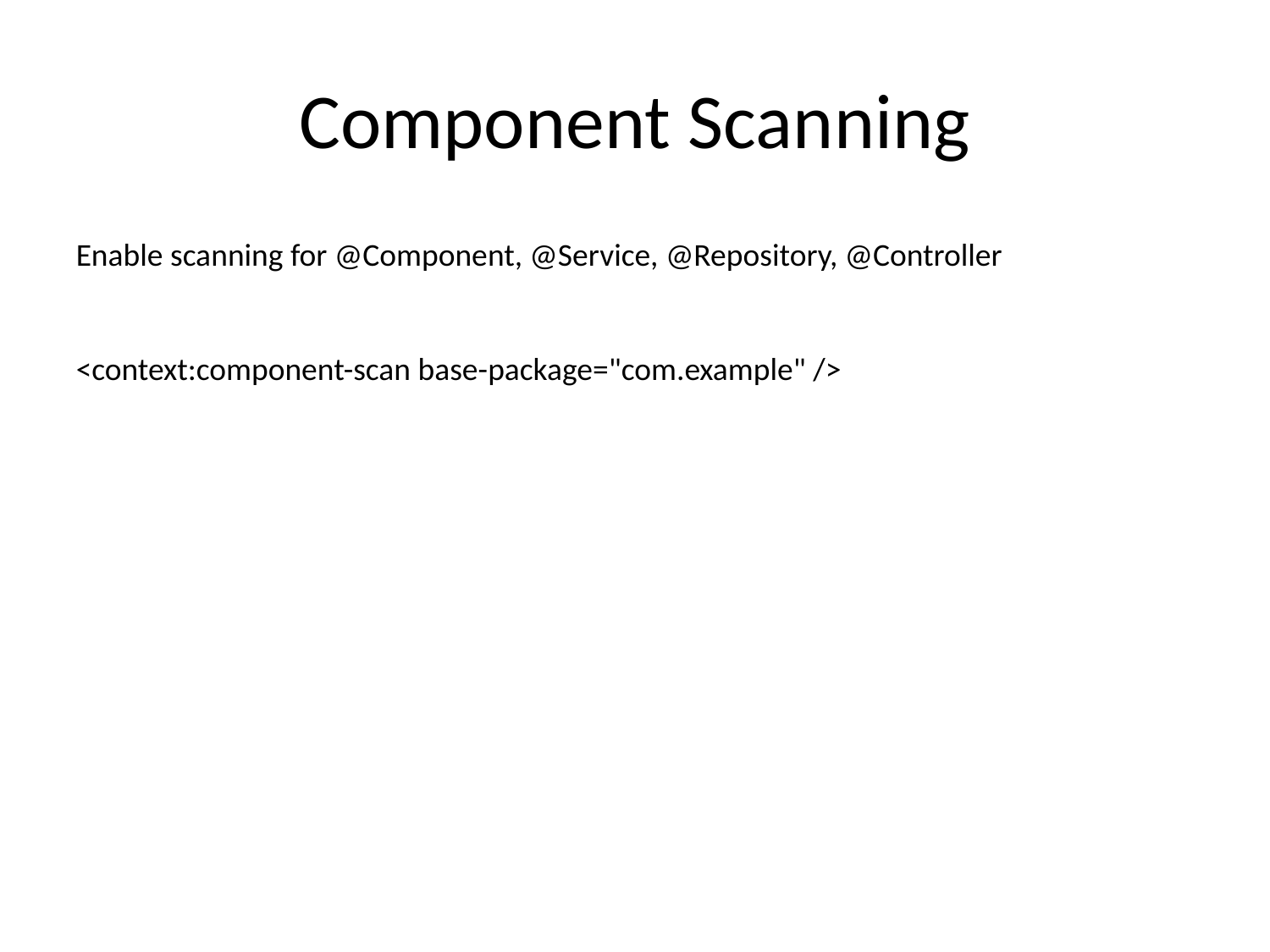

# Component Scanning

Enable scanning for @Component, @Service, @Repository, @Controller
<context:component-scan base-package="com.example" />